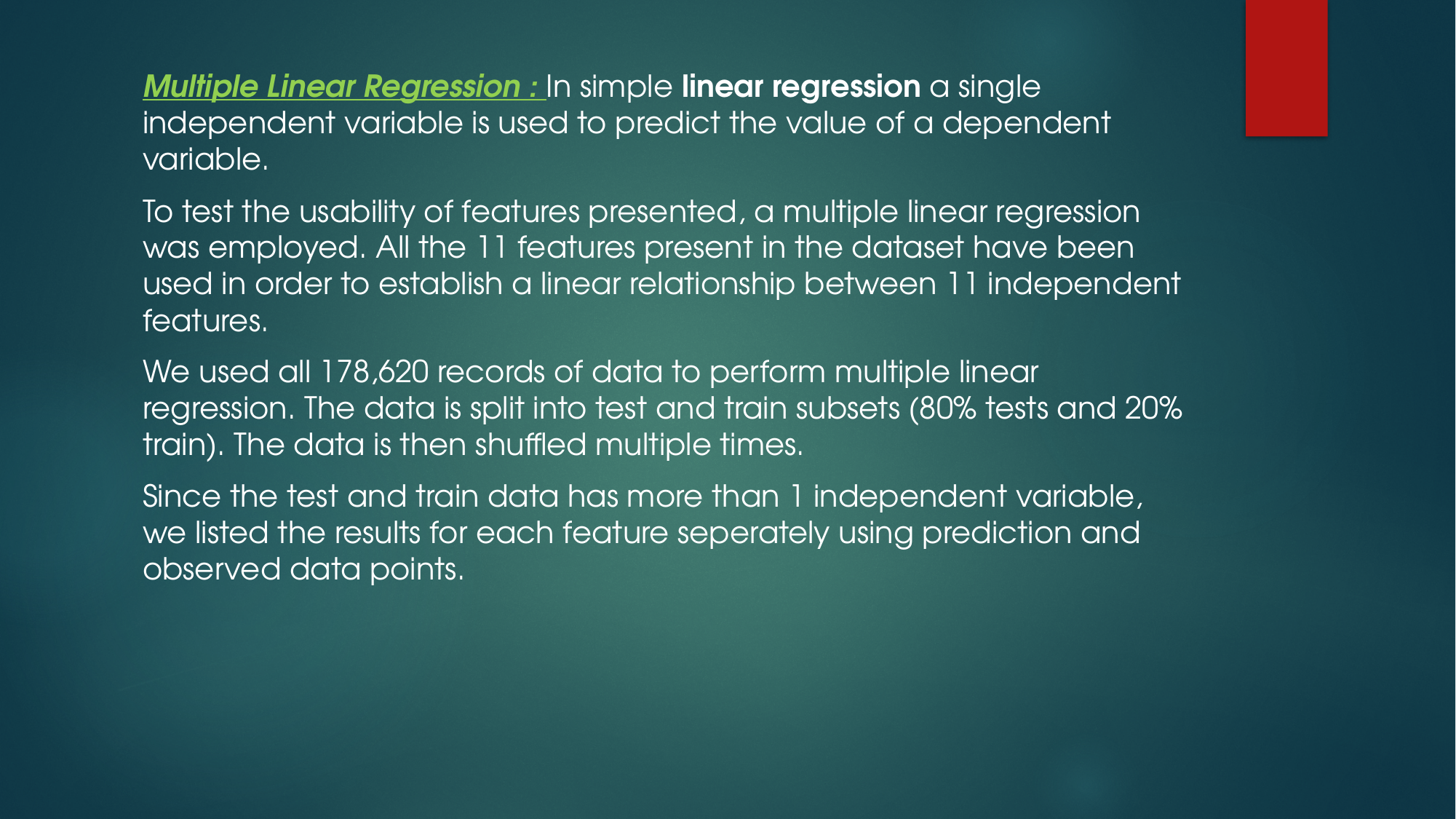

Multiple Linear Regression : In simple linear regression a single independent variable is used to predict the value of a dependent variable.
To test the usability of features presented, a multiple linear regression was employed. All the 11 features present in the dataset have been used in order to establish a linear relationship between 11 independent features.
We used all 178,620 records of data to perform multiple linear regression. The data is split into test and train subsets (80% tests and 20% train). The data is then shuffled multiple times.
Since the test and train data has more than 1 independent variable, we listed the results for each feature seperately using prediction and observed data points.